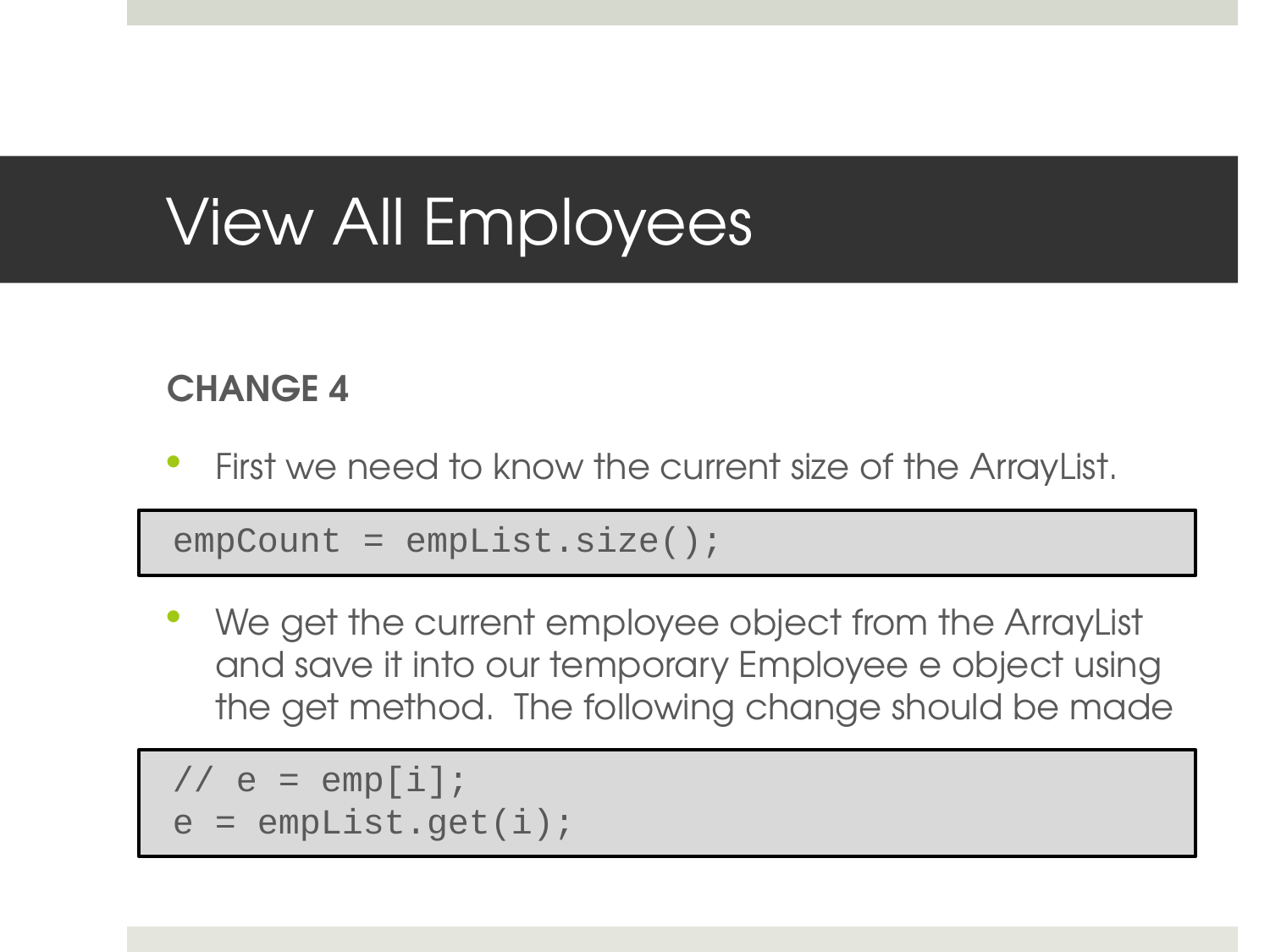

# View All Employees
CHANGE 4
First we need to know the current size of the ArrayList.

We get the current employee object from the ArrayList and save it into our temporary Employee e object using the get method.  The following change should be made

 empCount = empList.size();
 // e = emp[i];
 e = empList.get(i);